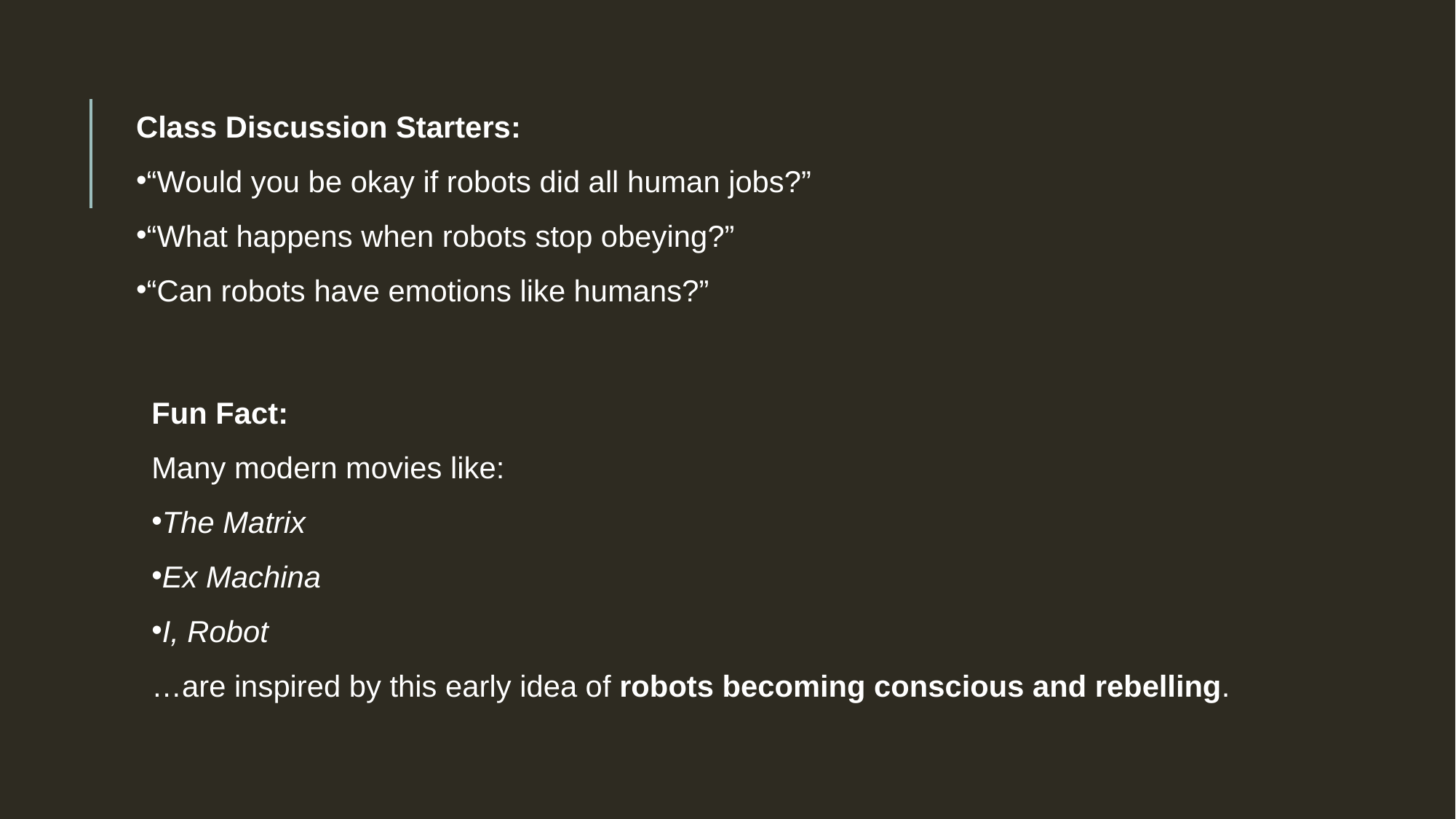

Class Discussion Starters:
“Would you be okay if robots did all human jobs?”
“What happens when robots stop obeying?”
“Can robots have emotions like humans?”
Fun Fact:
Many modern movies like:
The Matrix
Ex Machina
I, Robot
…are inspired by this early idea of robots becoming conscious and rebelling.